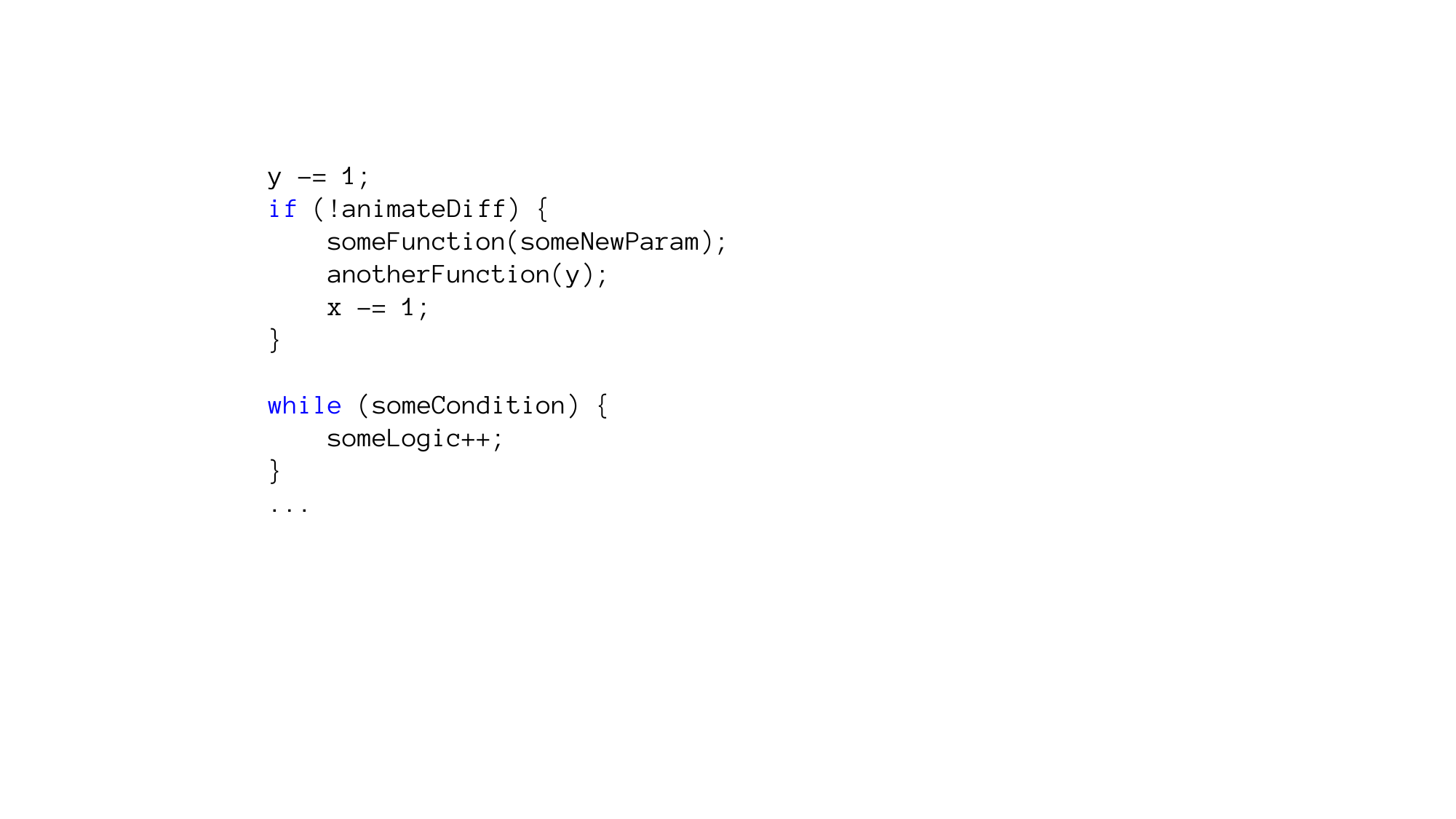

y -= 1;
if (!animateDiff) {
    someFunction(someNewParam);
    anotherFunction(y);
    x -= 1;
}

while (someCondition) {
    someLogic++;
}
...